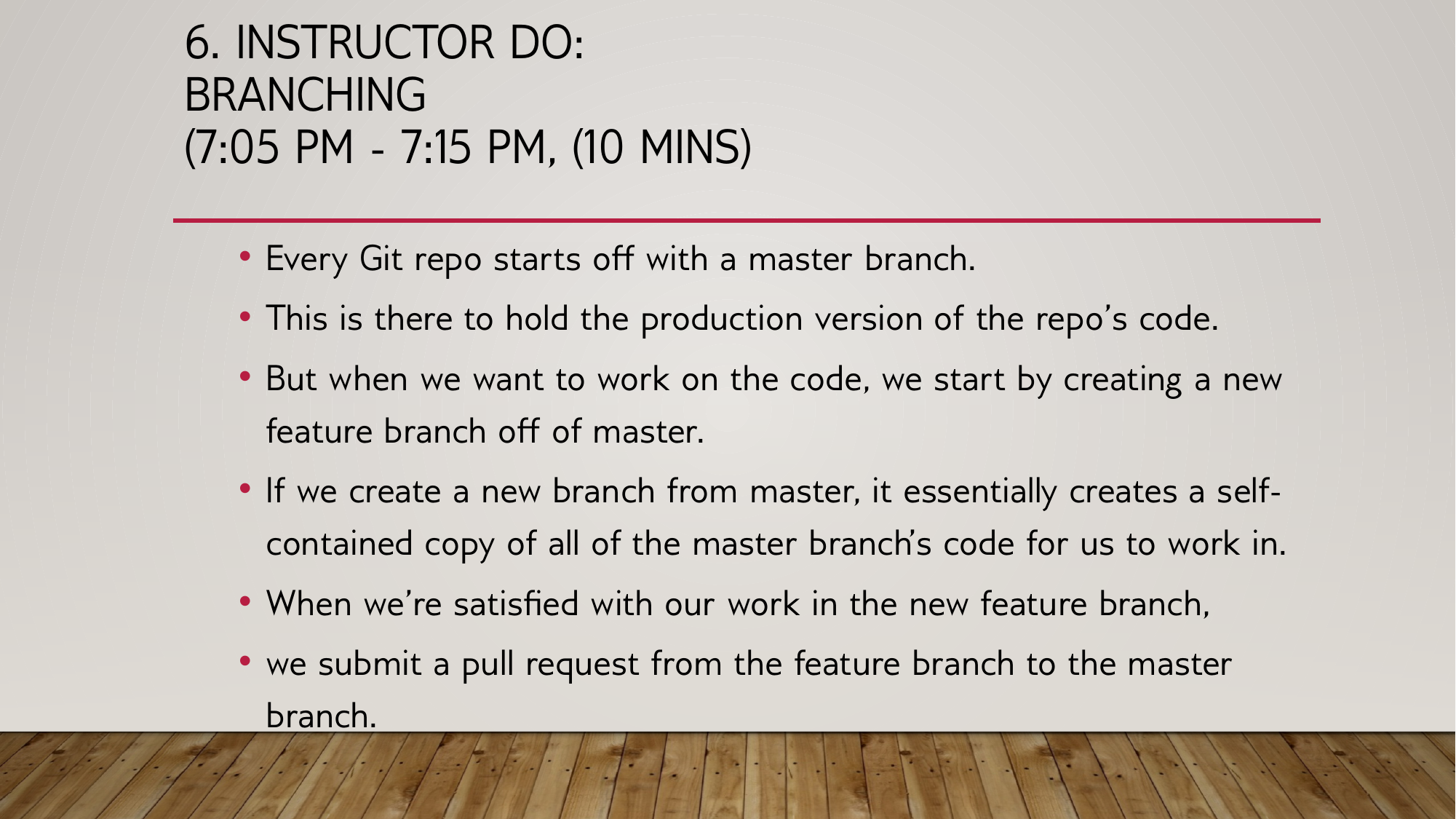

# 6. Instructor Do: Branching (7:05 PM - 7:15 PM, (10 mins)
Every Git repo starts off with a master branch.
This is there to hold the production version of the repo’s code.
But when we want to work on the code, we start by creating a new feature branch off of master.
If we create a new branch from master, it essentially creates a self-contained copy of all of the master branch’s code for us to work in.
When we’re satisfied with our work in the new feature branch,
we submit a pull request from the feature branch to the master branch.